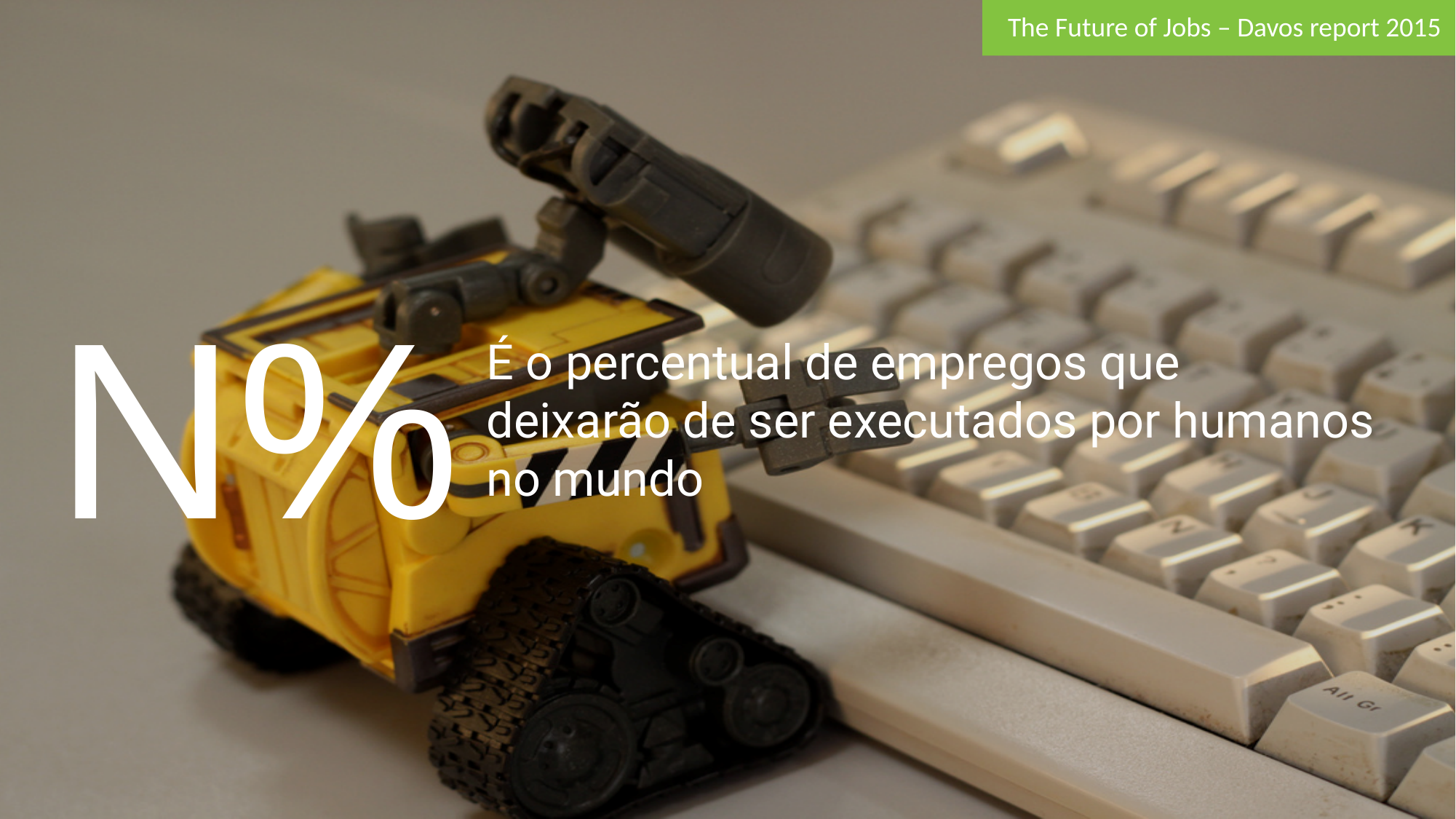

The Future of Jobs – Davos report 2015
N%
É o percentual de empregos que
deixarão de ser executados por humanos
no mundo